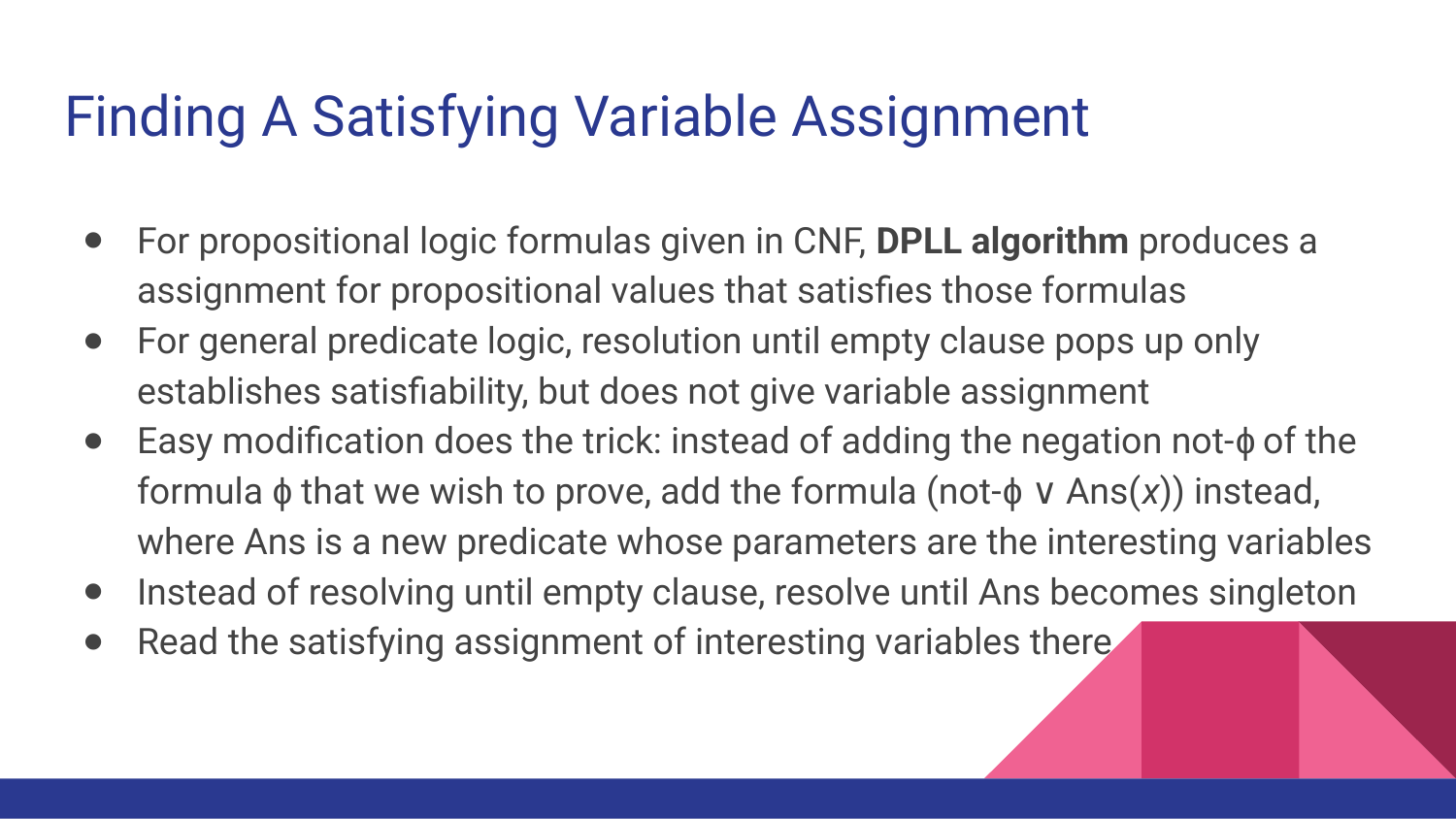

# Finding A Satisfying Variable Assignment
For propositional logic formulas given in CNF, DPLL algorithm produces a assignment for propositional values that satisfies those formulas
For general predicate logic, resolution until empty clause pops up only establishes satisfiability, but does not give variable assignment
Easy modification does the trick: instead of adding the negation not-ɸ of the formula ɸ that we wish to prove, add the formula (not-ɸ ∨ Ans(x)) instead, where Ans is a new predicate whose parameters are the interesting variables
Instead of resolving until empty clause, resolve until Ans becomes singleton
Read the satisfying assignment of interesting variables there